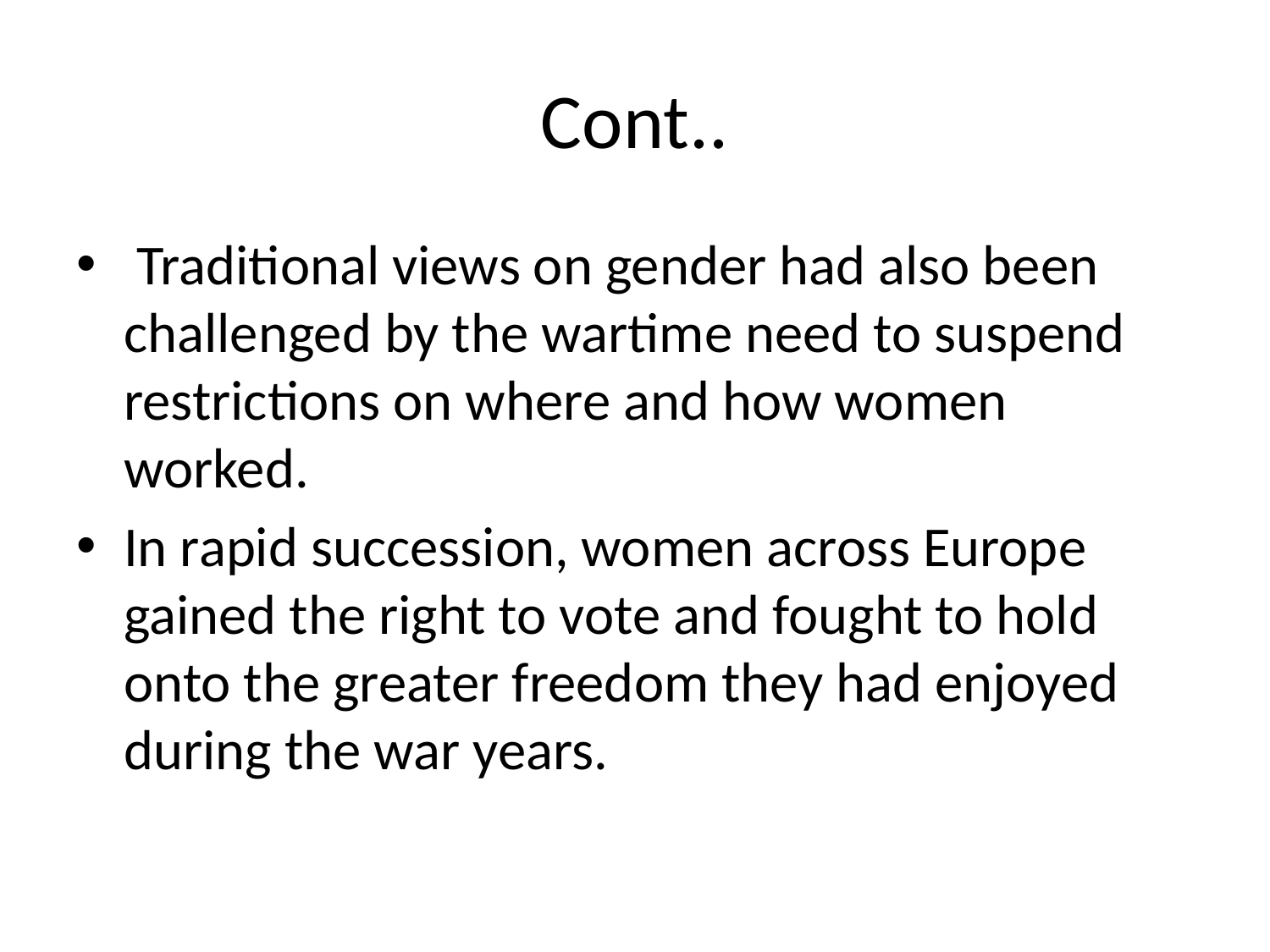

# Cont..
 Traditional views on gender had also been challenged by the wartime need to suspend restrictions on where and how women worked.
In rapid succession, women across Europe gained the right to vote and fought to hold onto the greater freedom they had enjoyed during the war years.